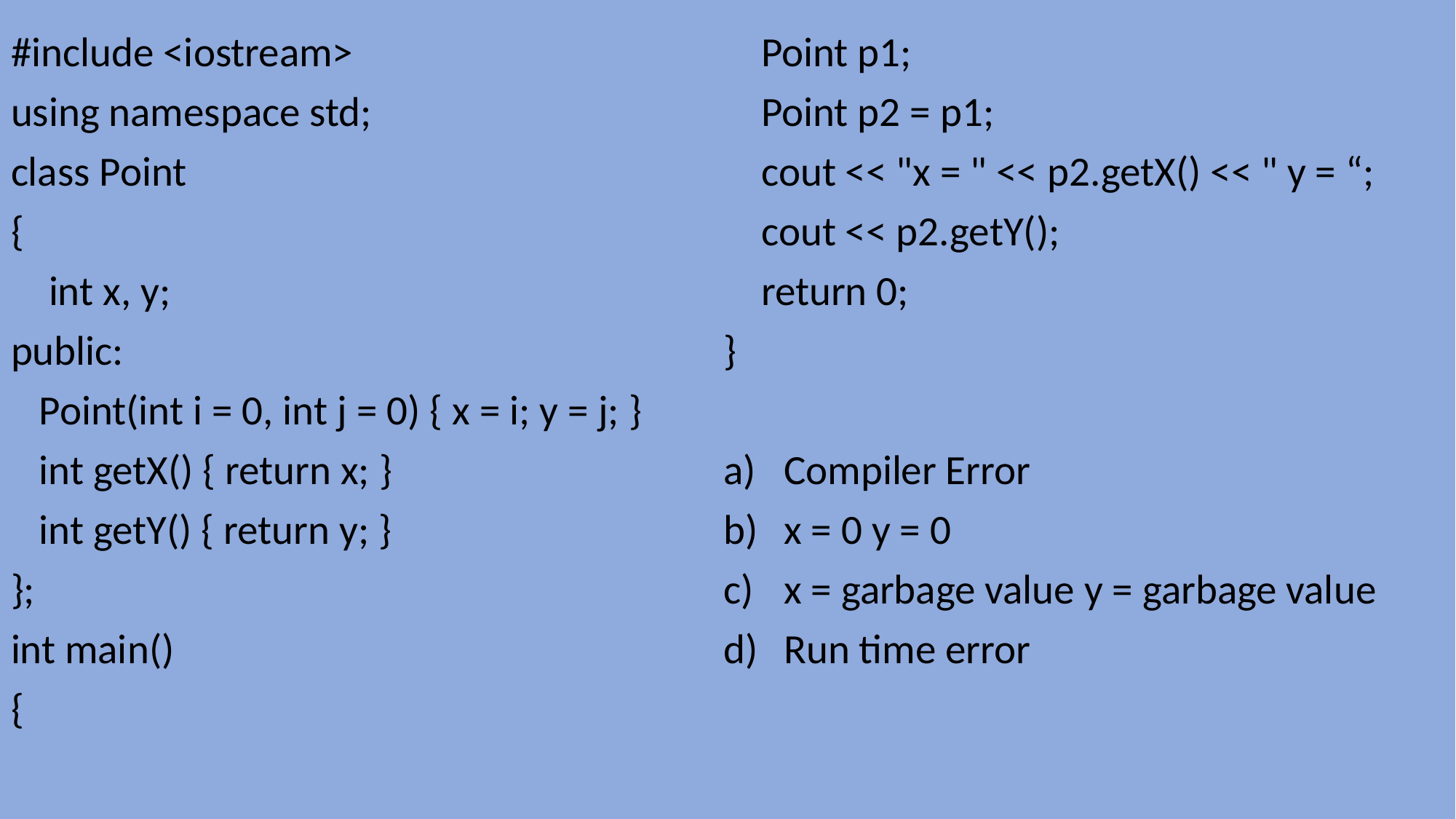

#include <iostream>
using namespace std;
class Point
{
    int x, y;
public:
   Point(int i = 0, int j = 0) { x = i; y = j; }
   int getX() { return x; }
   int getY() { return y; }
};
int main()
{
    Point p1;
    Point p2 = p1;
    cout << "x = " << p2.getX() << " y = “;
    cout << p2.getY();
    return 0;
}

Compiler Error
x = 0 y = 0
x = garbage value y = garbage value
Run time error